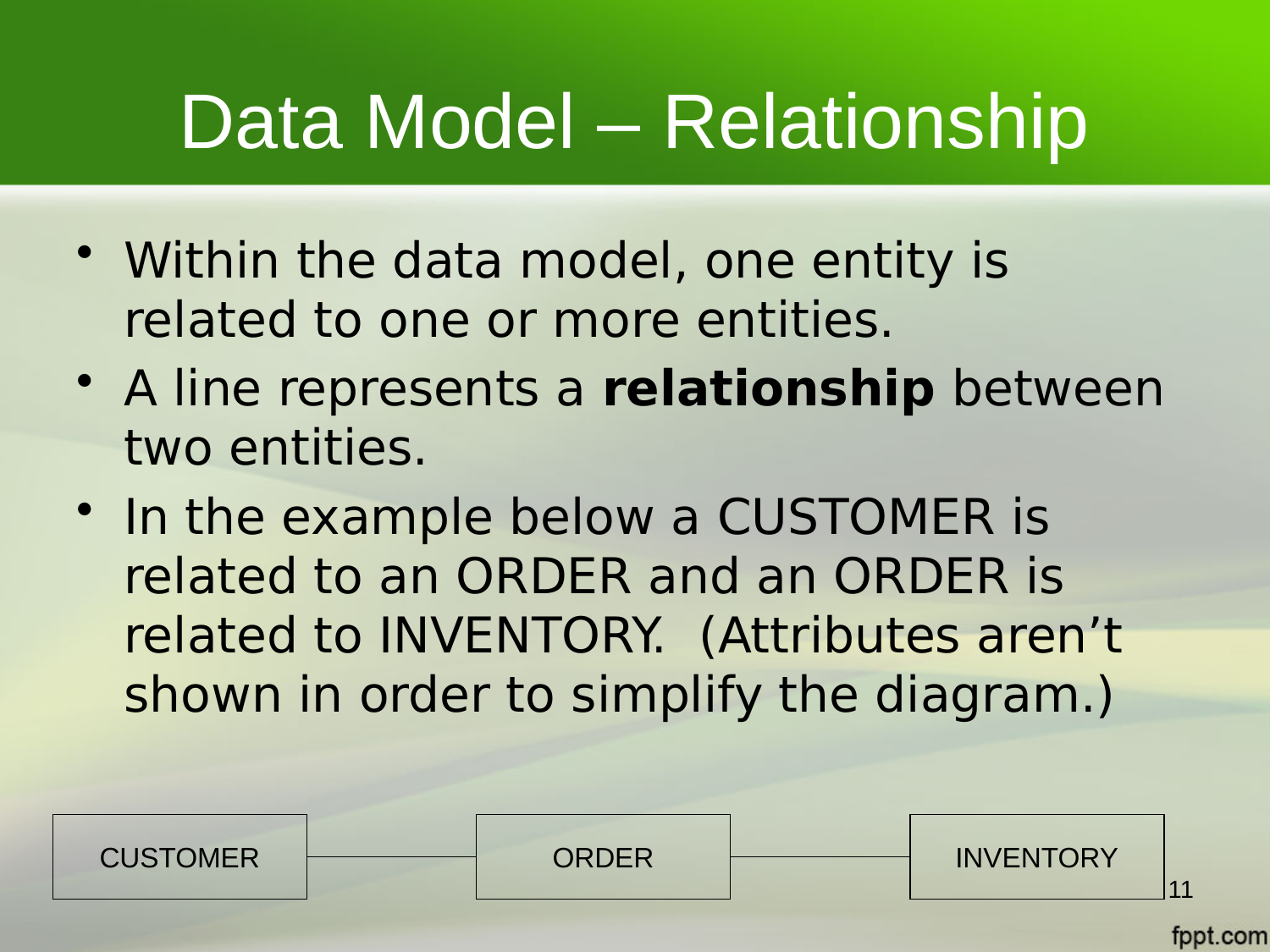

# Data Model – Relationship
Within the data model, one entity is related to one or more entities.
A line represents a relationship between two entities.
In the example below a CUSTOMER is related to an ORDER and an ORDER is related to INVENTORY.  (Attributes aren’t shown in order to simplify the diagram.)

CUSTOMER
ORDER
INVENTORY
11